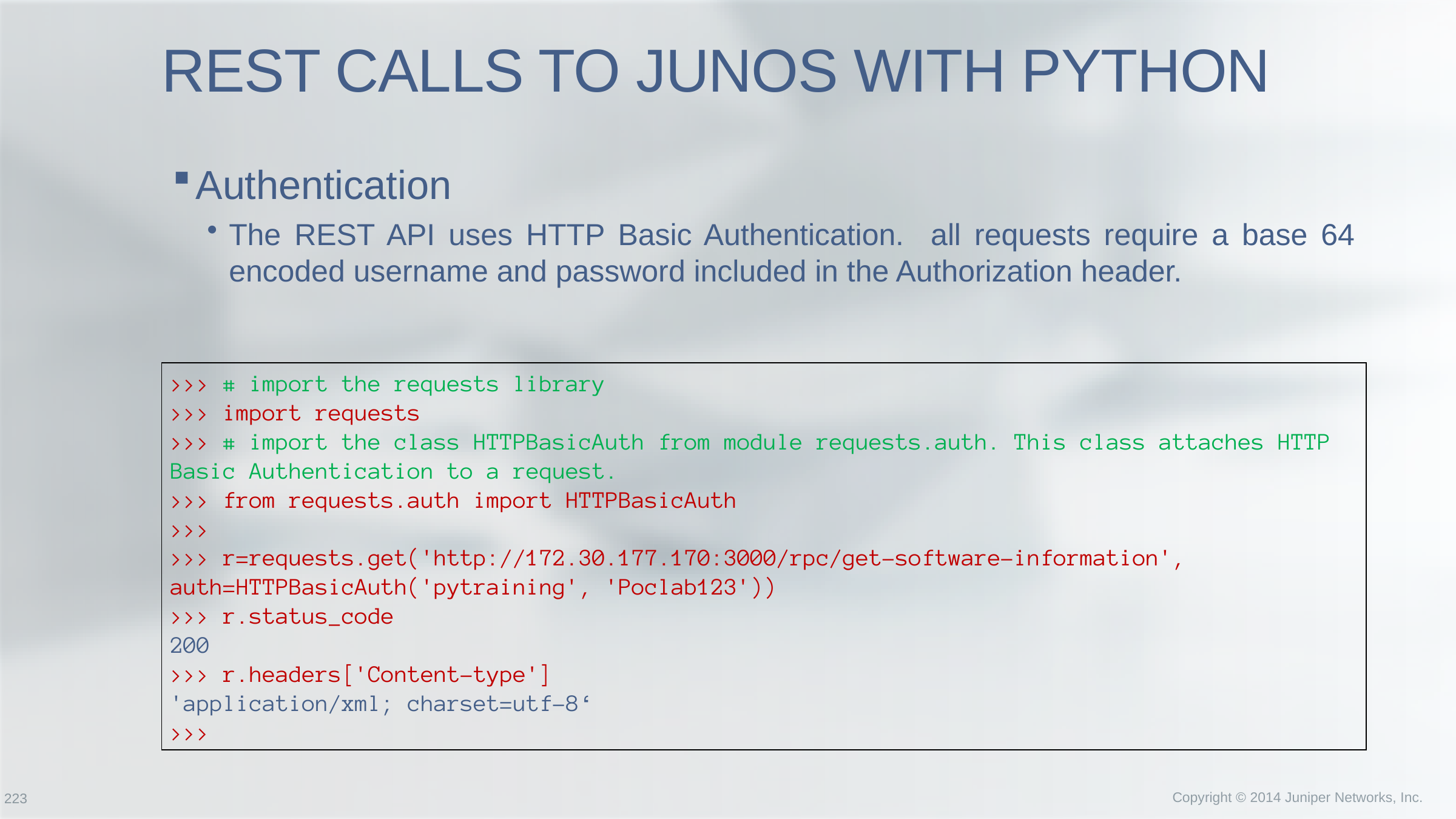

# REST CALLS TO JUNOS WITH PYTHON
Authentication
The REST API uses HTTP Basic Authentication.  all requests require a base 64 encoded username and password included in the Authorization header.
>>> # import the requests library
>>> import requests
>>> # import the class HTTPBasicAuth from module requests.auth. This class attaches HTTP Basic Authentication to a request.
>>> from requests.auth import HTTPBasicAuth
>>>
>>> r=requests.get('http://172.30.177.170:3000/rpc/get-software-information', auth=HTTPBasicAuth('pytraining', 'Poclab123'))
>>> r.status_code
200
>>> r.headers['Content-type']
'application/xml; charset=utf-8‘
>>>